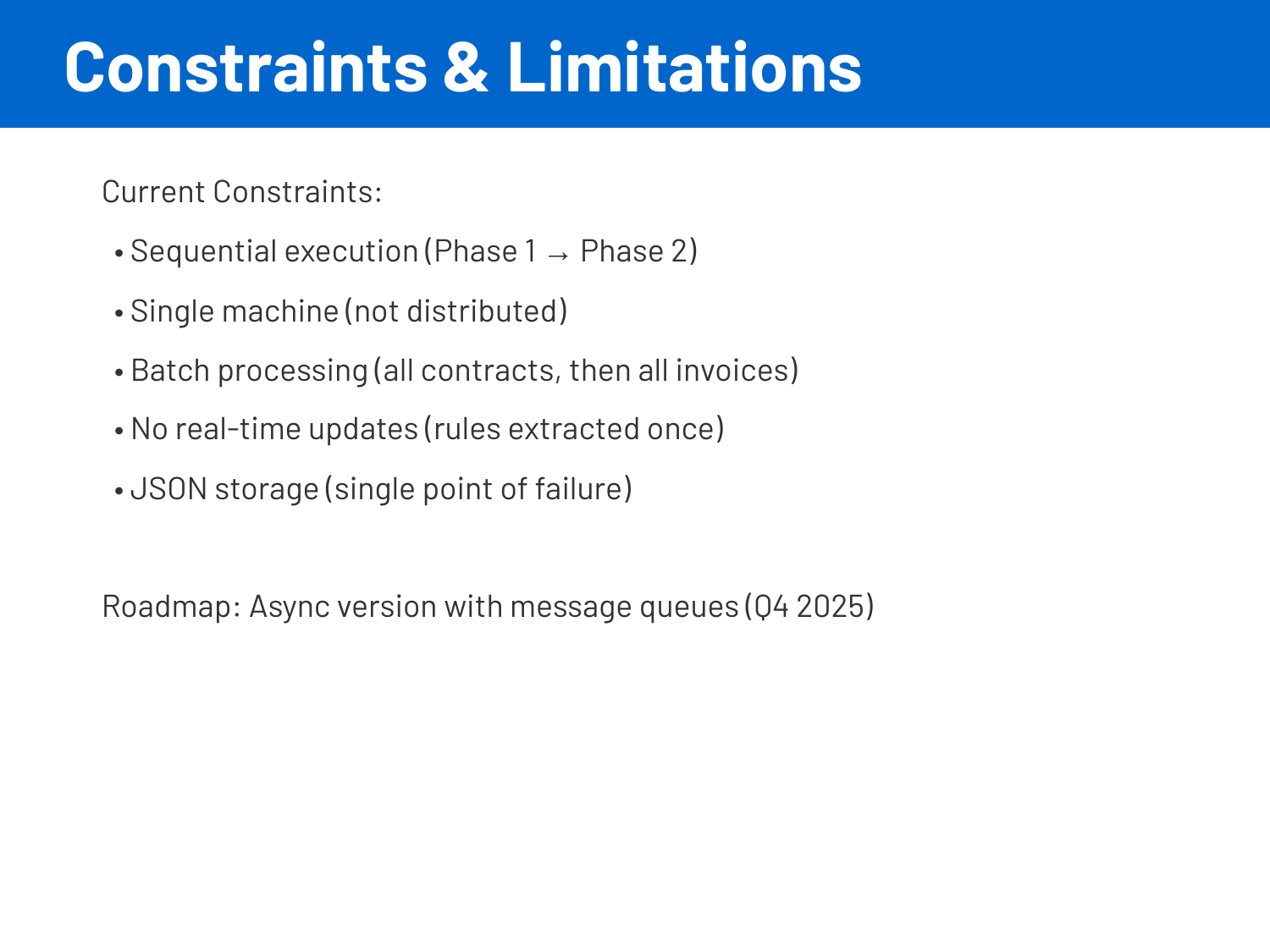

Constraints & Limitations
Current Constraints:
  • Sequential execution (Phase 1 → Phase 2)
  • Single machine (not distributed)
  • Batch processing (all contracts, then all invoices)
  • No real-time updates (rules extracted once)
  • JSON storage (single point of failure)

Roadmap: Async version with message queues (Q4 2025)